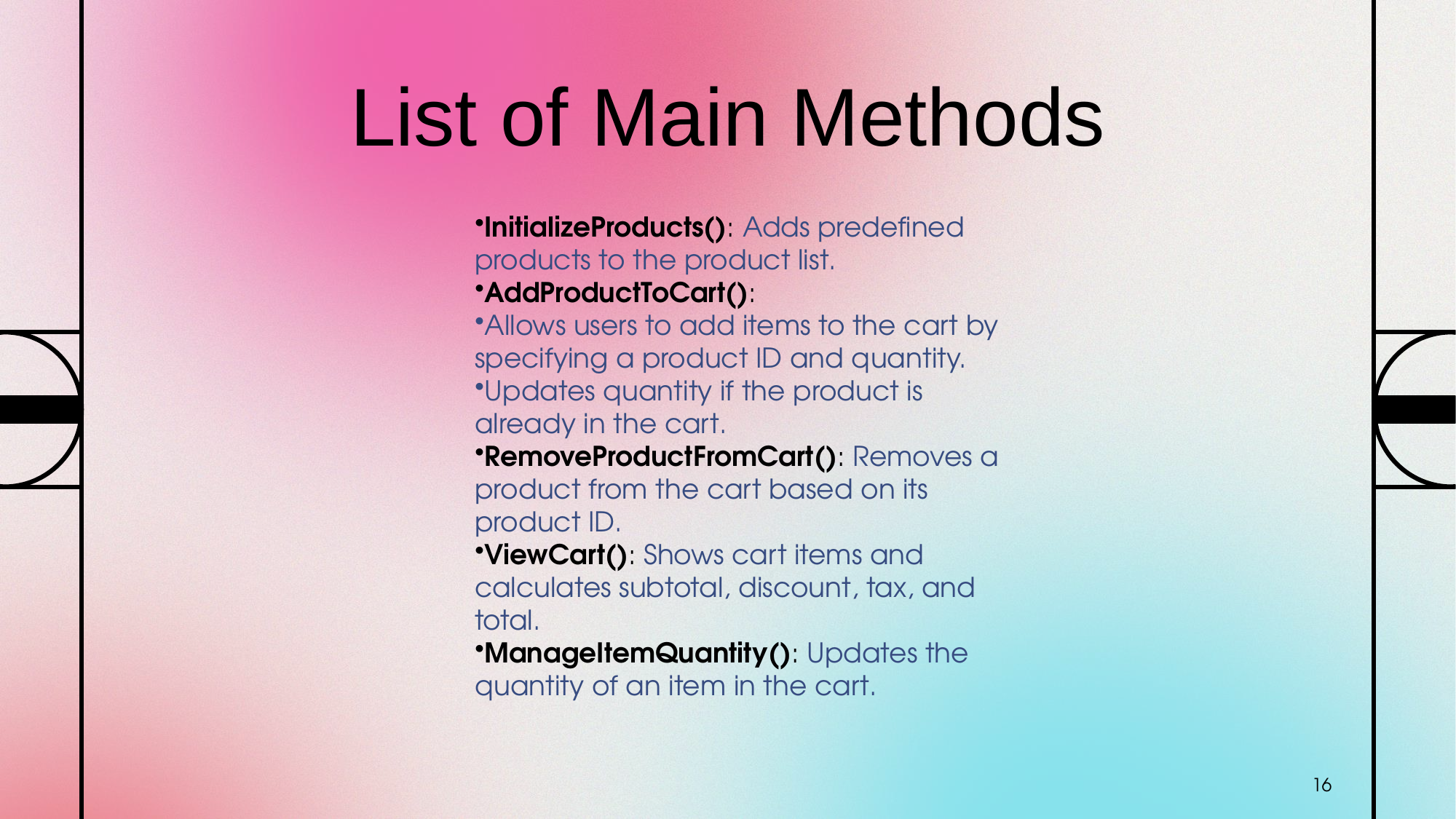

# List of Main Methods
InitializeProducts(): Adds predefined products to the product list.
AddProductToCart():
Allows users to add items to the cart by specifying a product ID and quantity.
Updates quantity if the product is already in the cart.
RemoveProductFromCart(): Removes a product from the cart based on its product ID.
ViewCart(): Shows cart items and calculates subtotal, discount, tax, and total.
ManageItemQuantity(): Updates the quantity of an item in the cart.
16